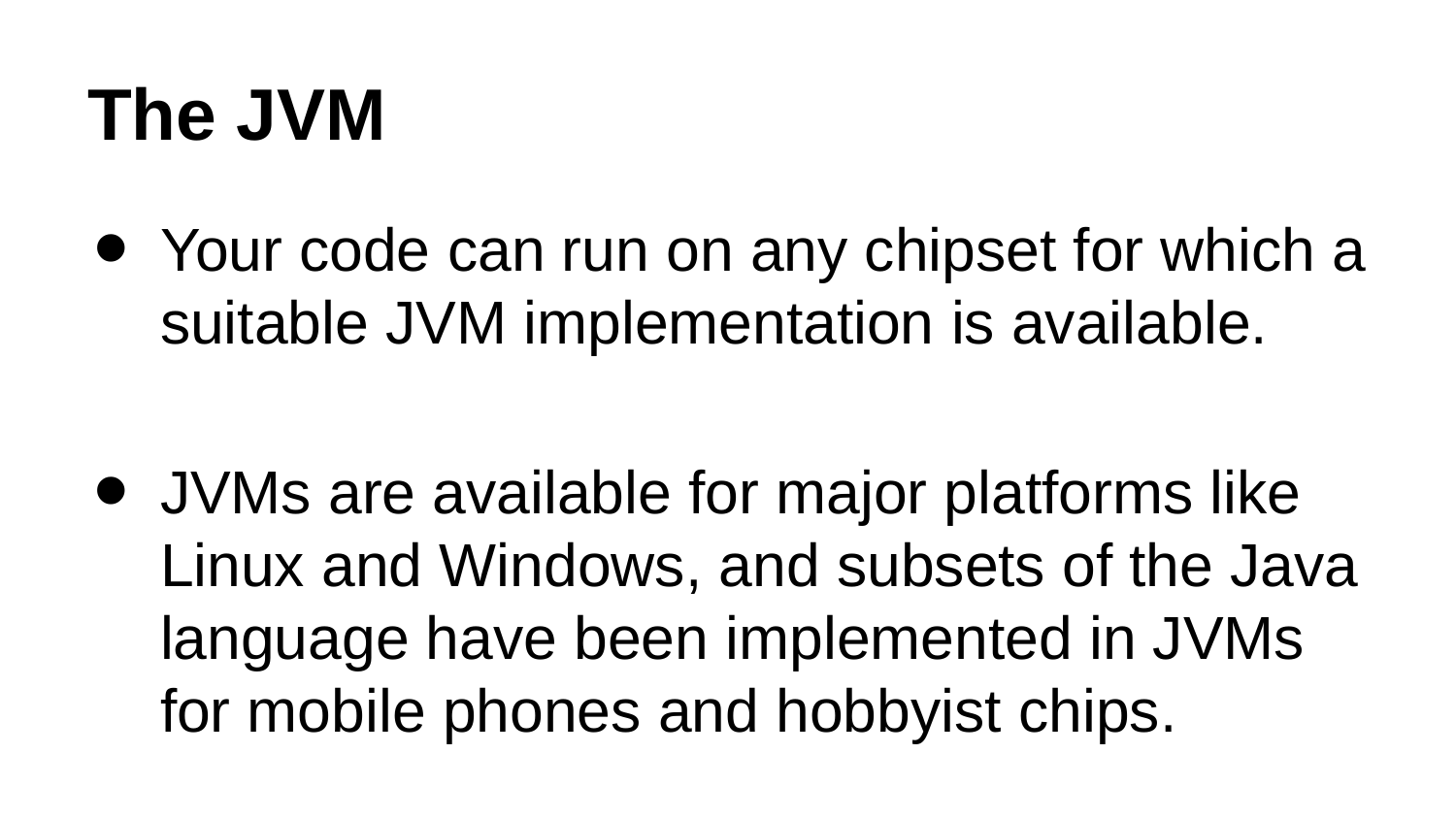

# The JVM
Your code can run on any chipset for which a suitable JVM implementation is available.

JVMs are available for major platforms like Linux and Windows, and subsets of the Java language have been implemented in JVMs for mobile phones and hobbyist chips.